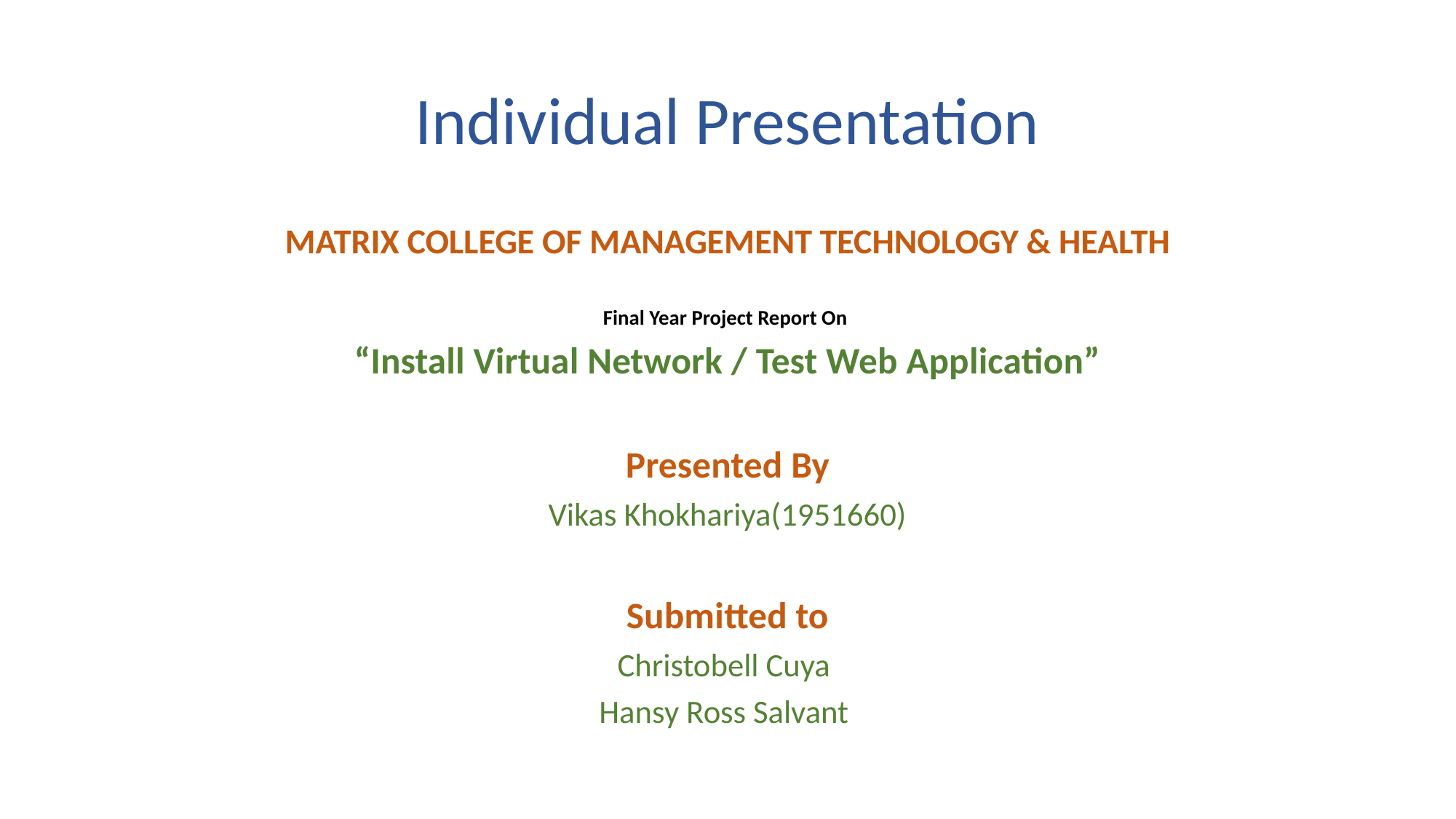

# Individual Presentation
MATRIX COLLEGE OF MANAGEMENT TECHNOLOGY & HEALTH

Final Year Project Report On
“Install Virtual Network / Test Web Application”

Presented By
Vikas Khokhariya(1951660)

Submitted to
Christobell Cuya
Hansy Ross Salvant